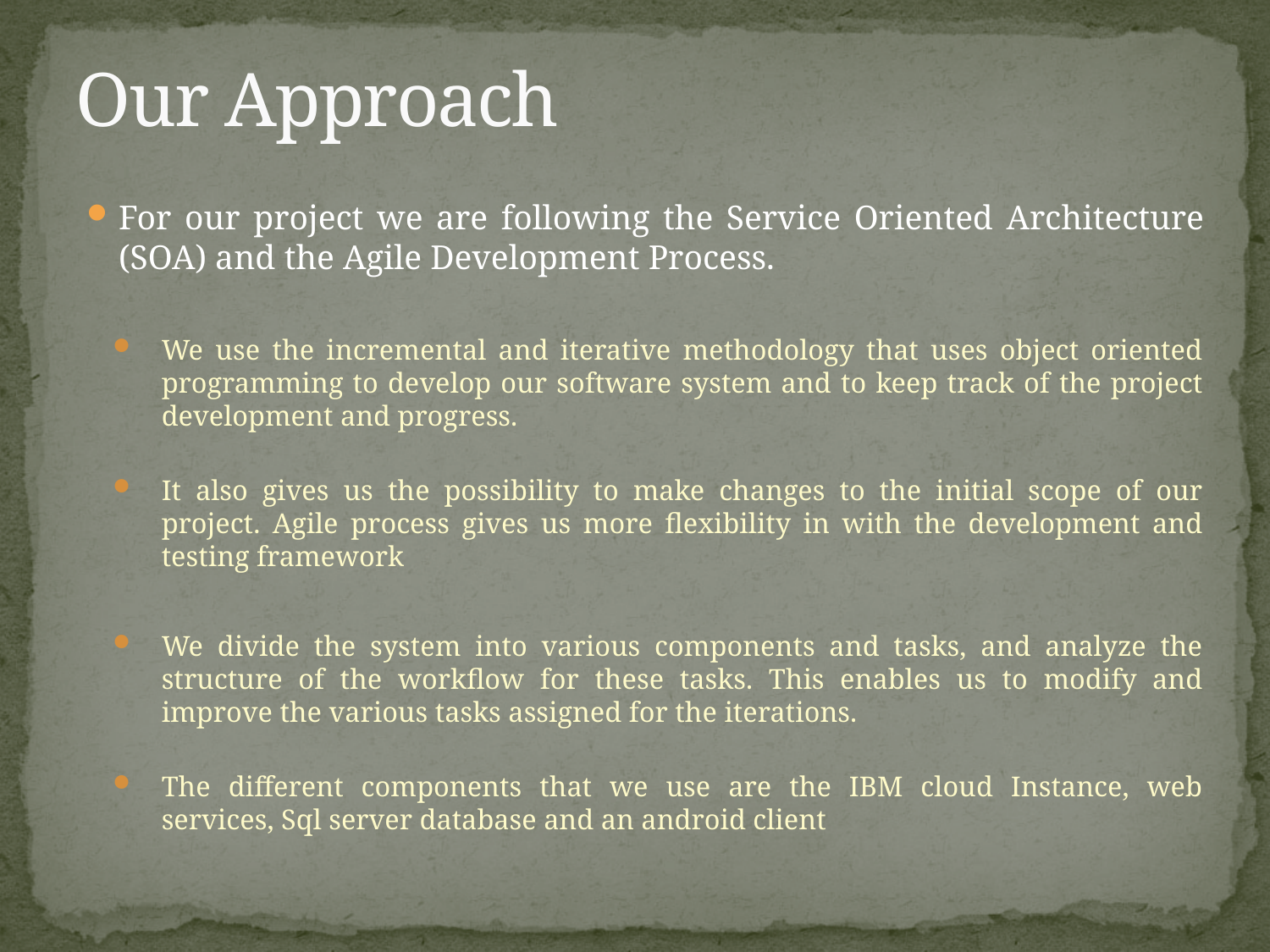

# Our Approach
For our project we are following the Service Oriented Architecture (SOA) and the Agile Development Process.

We use the incremental and iterative methodology that uses object oriented programming to develop our software system and to keep track of the project development and progress.

It also gives us the possibility to make changes to the initial scope of our project. Agile process gives us more flexibility in with the development and testing framework

We divide the system into various components and tasks, and analyze the structure of the workflow for these tasks. This enables us to modify and improve the various tasks assigned for the iterations.

The different components that we use are the IBM cloud Instance, web services, Sql server database and an android client